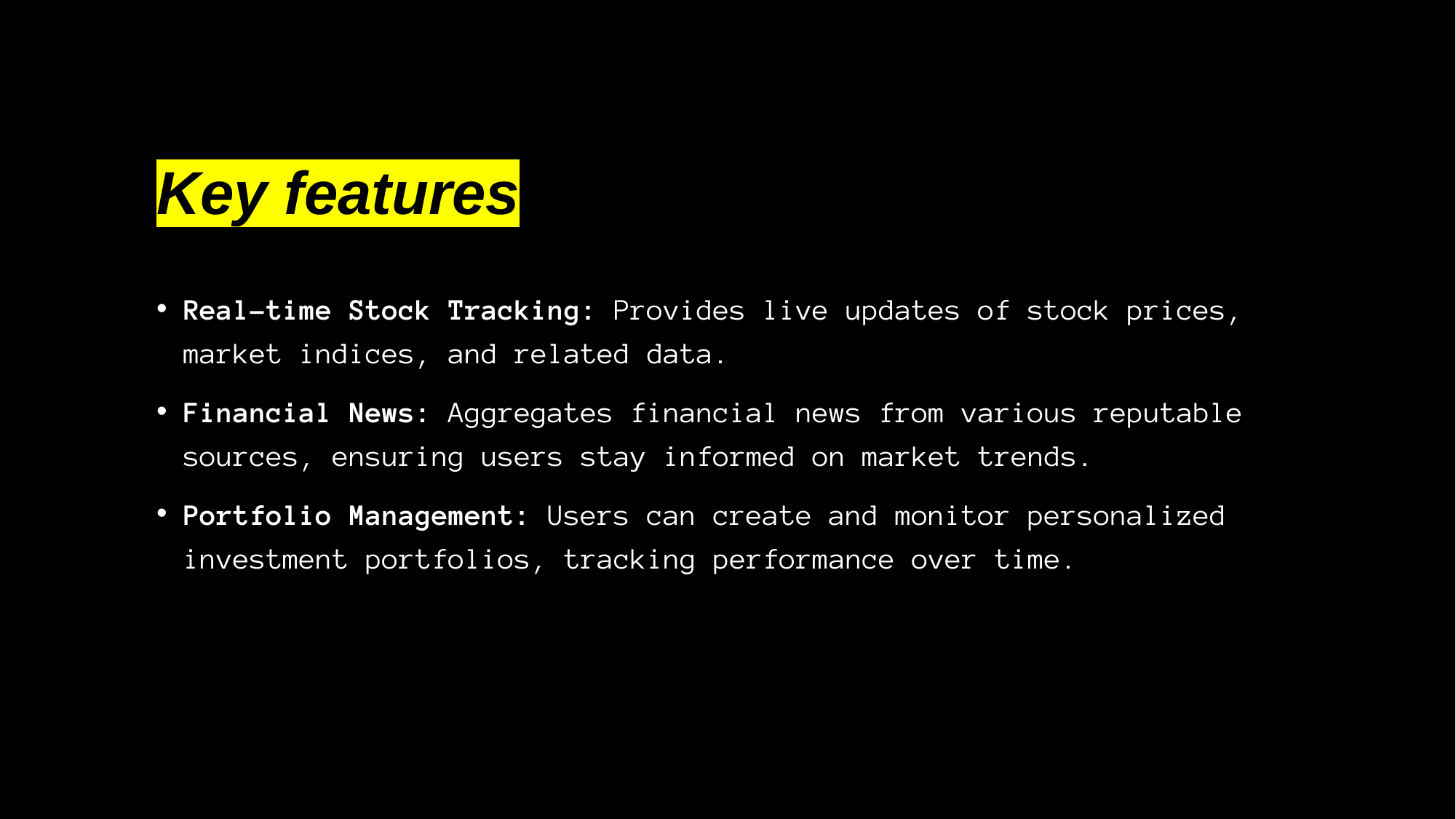

# Key features
Real-time Stock Tracking: Provides live updates of stock prices, market indices, and related data.
Financial News: Aggregates financial news from various reputable sources, ensuring users stay informed on market trends.
Portfolio Management: Users can create and monitor personalized investment portfolios, tracking performance over time.